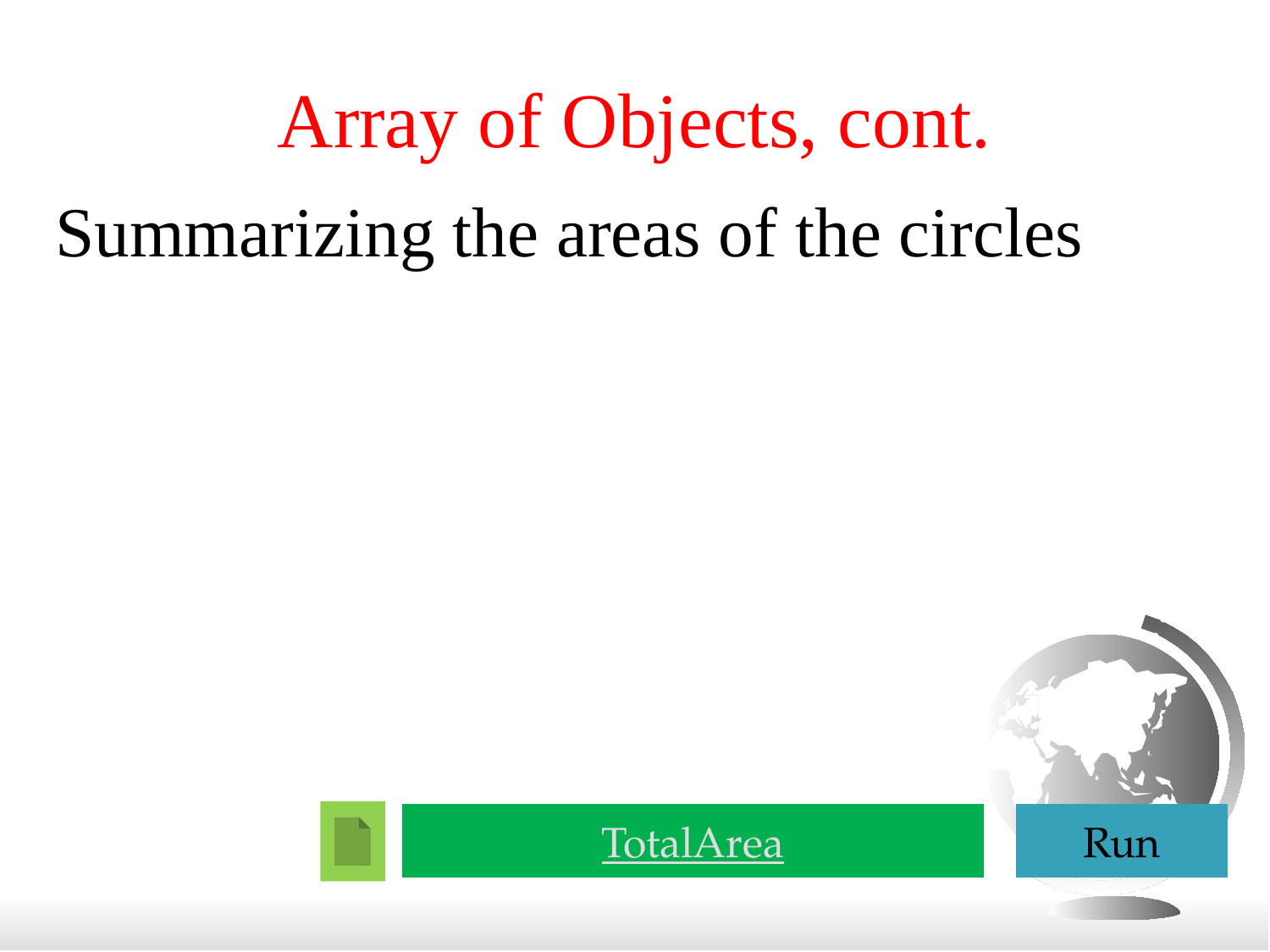

# Array of Objects, cont.
Summarizing the areas of the circles

TotalArea
Run
45